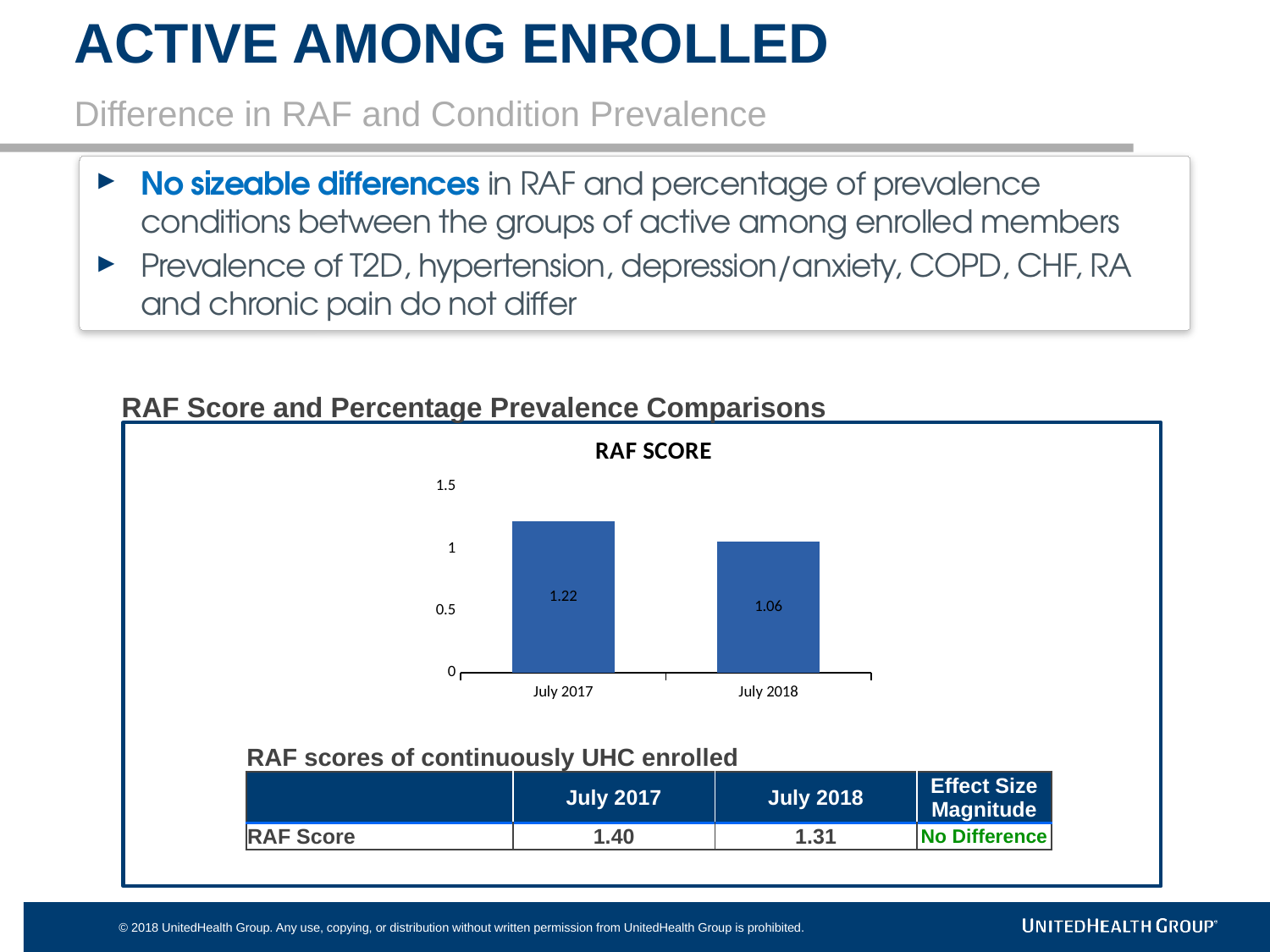

# ACTIVE AMONG ENROLLED
Difference in RAF and Condition Prevalence
No sizeable differences in RAF and percentage of prevalence conditions between the groups of active among enrolled members
Prevalence of T2D, hypertension, depression/anxiety, COPD, CHF, RA and chronic pain do not differ

RAF Score and Percentage Prevalence Comparisons

### Chart: RAF SCORE

| Category | RAF Score |
|---|---|
| July 2017 | 1.22 |
| July 2018 | 1.06 |
RAF scores of continuously UHC enrolled
|  | July 2017 | July 2018 | Effect Size Magnitude |
| --- | --- | --- | --- |
| RAF Score | 1.40 | 1.31 | No Difference |